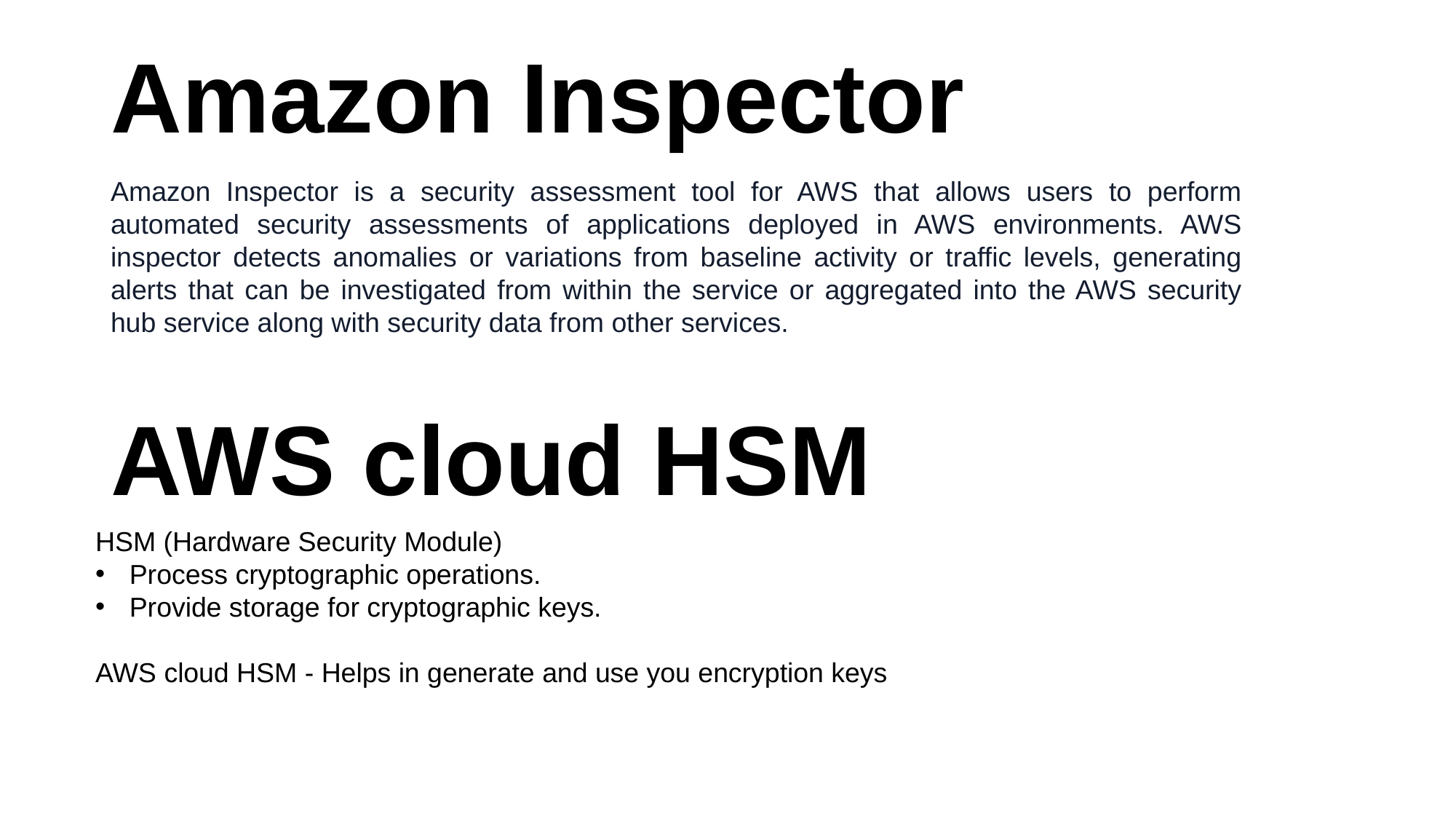

# Amazon Inspector
Amazon Inspector is a security assessment tool for AWS that allows users to perform automated security assessments of applications deployed in AWS environments. AWS inspector detects anomalies or variations from baseline activity or traffic levels, generating alerts that can be investigated from within the service or aggregated into the AWS security hub service along with security data from other services.
AWS cloud HSM
HSM (Hardware Security Module)
Process cryptographic operations.
Provide storage for cryptographic keys.

AWS cloud HSM - Helps in generate and use you encryption keys